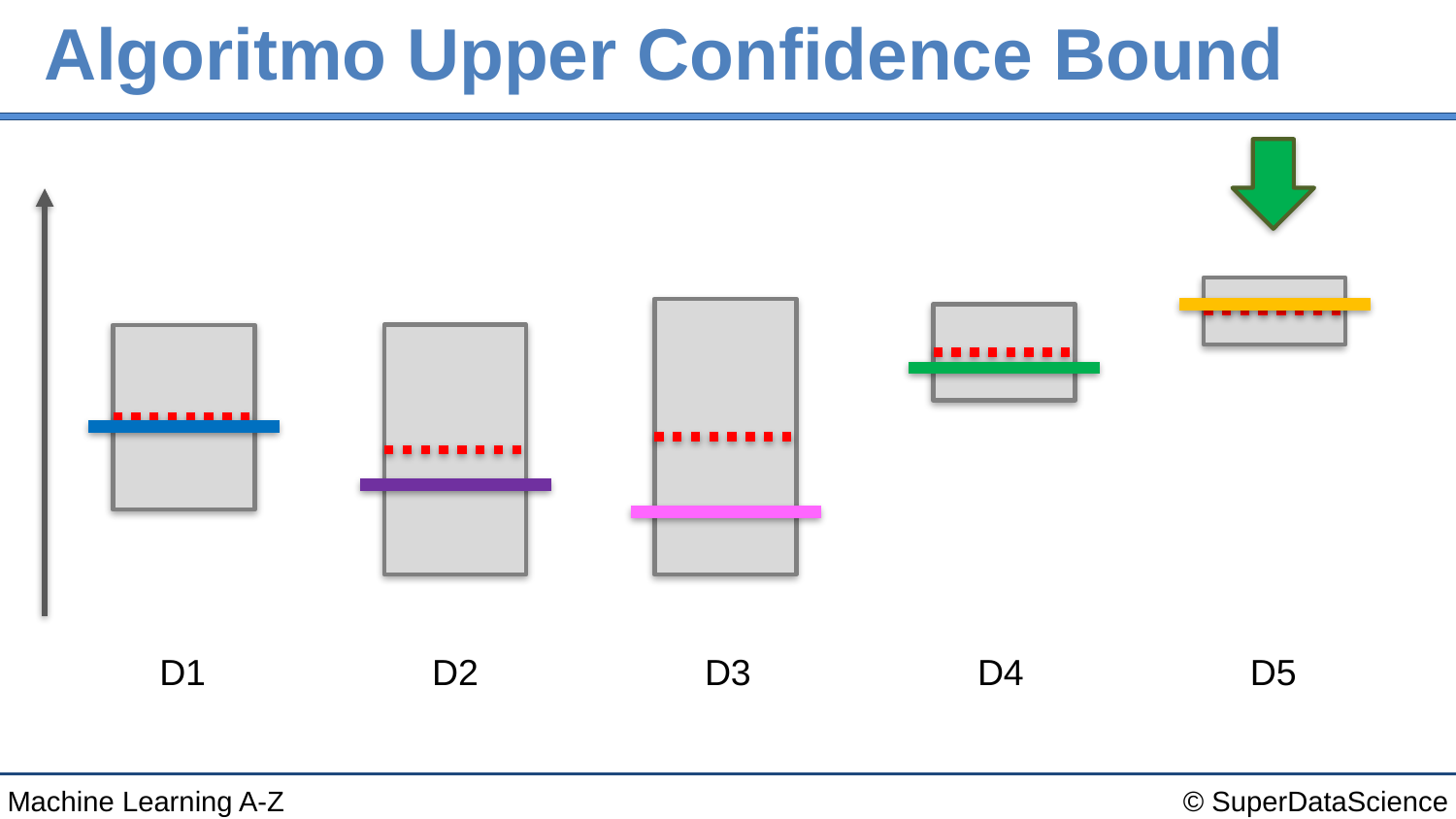

# Algoritmo Upper Confidence Bound

D1
D2
D3
D4
D5